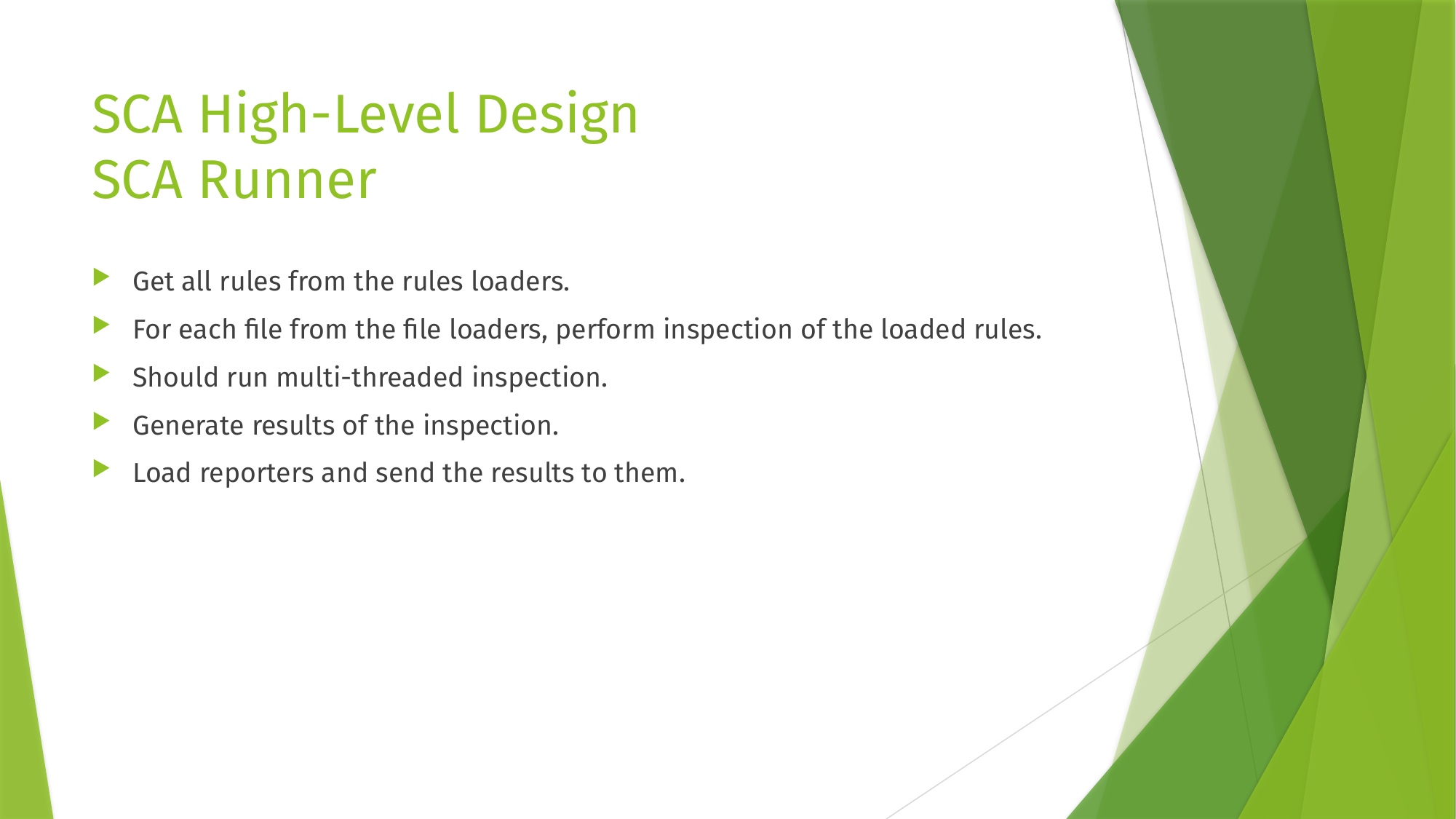

# SCA High-Level Design SCA Runner
Get all rules from the rules loaders.
For each file from the file loaders, perform inspection of the loaded rules.
Should run multi-threaded inspection.
Generate results of the inspection.
Load reporters and send the results to them.